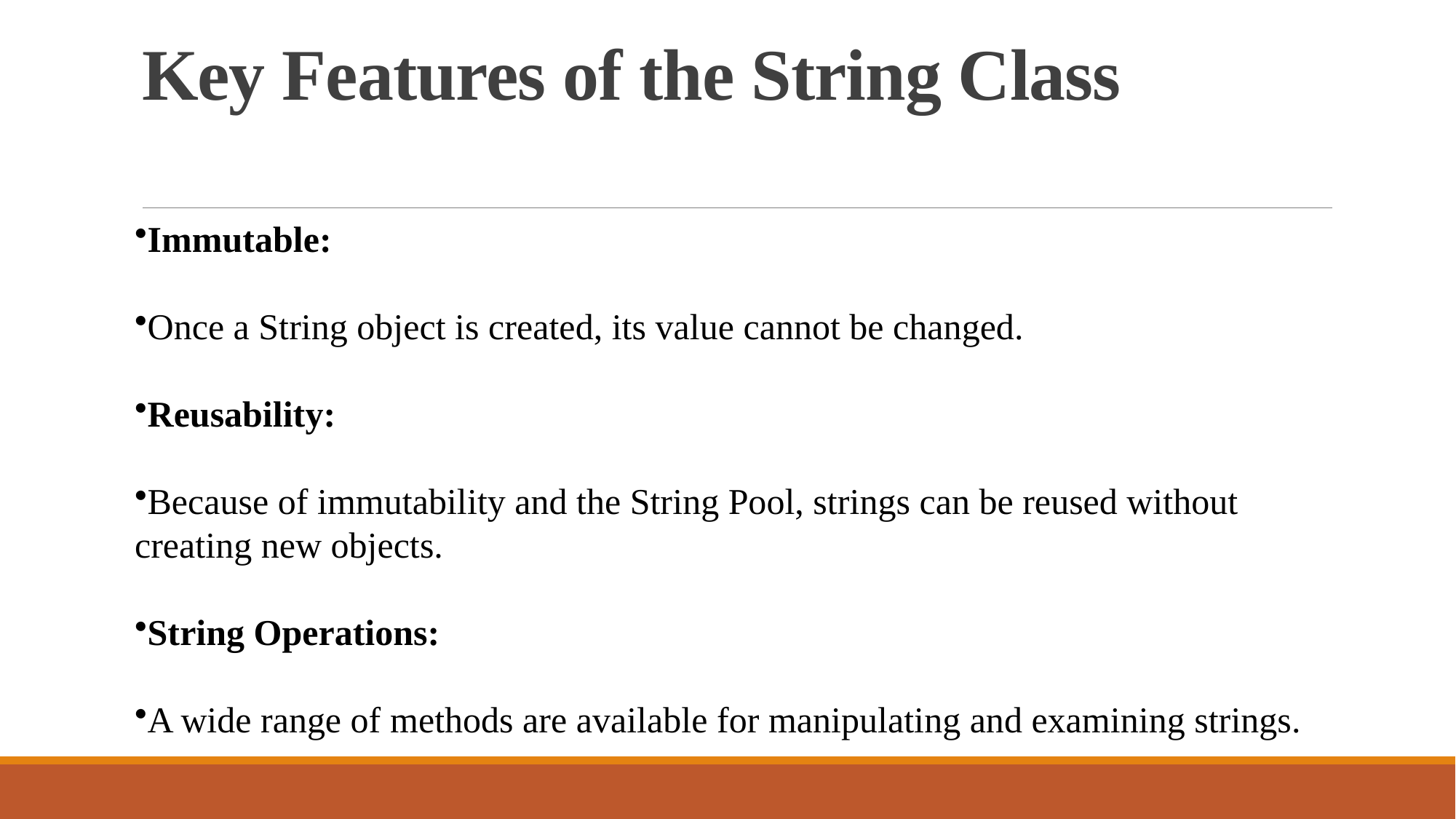

# Key Features of the String Class
Immutable:

Once a String object is created, its value cannot be changed.

Reusability:

Because of immutability and the String Pool, strings can be reused without creating new objects.

String Operations:

A wide range of methods are available for manipulating and examining strings.